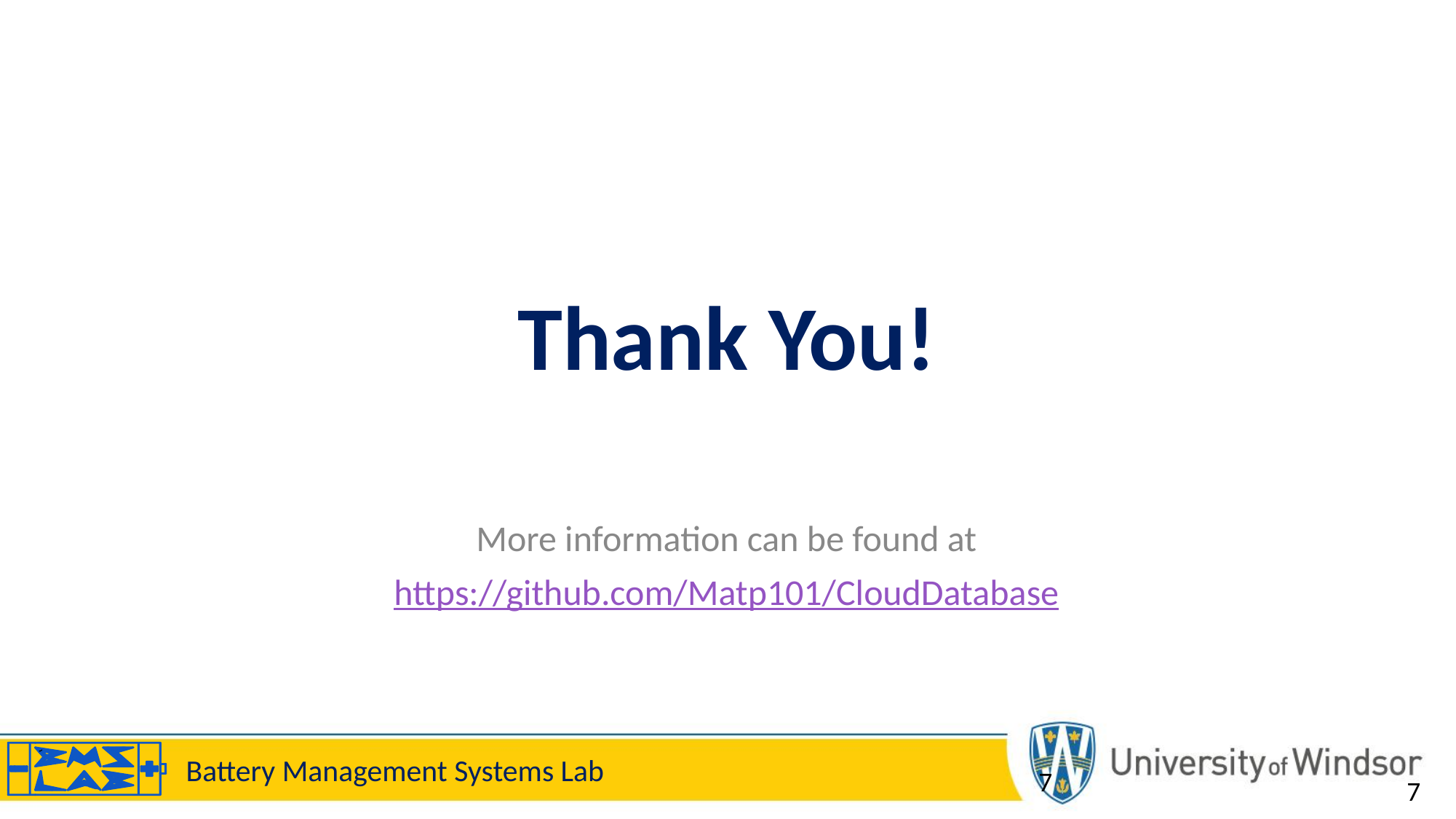

# Thank You!
More information can be found at
https://github.com/Matp101/CloudDatabase
7